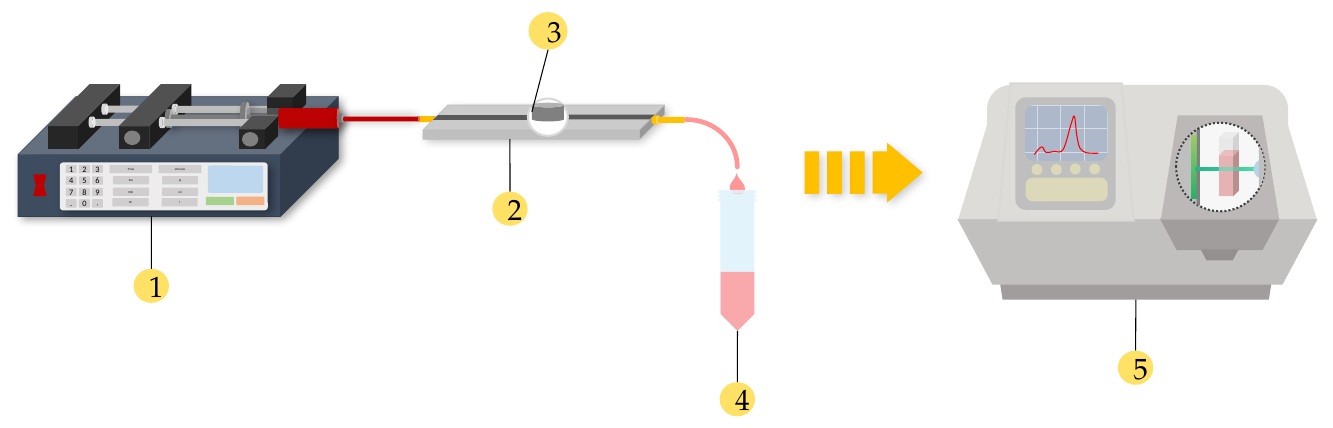

3

Time
Volume
1
2
3

Sec
µl
4
5
6
Min
ml
7
8
9

Hr
l
.
0
,

2
1
5
4